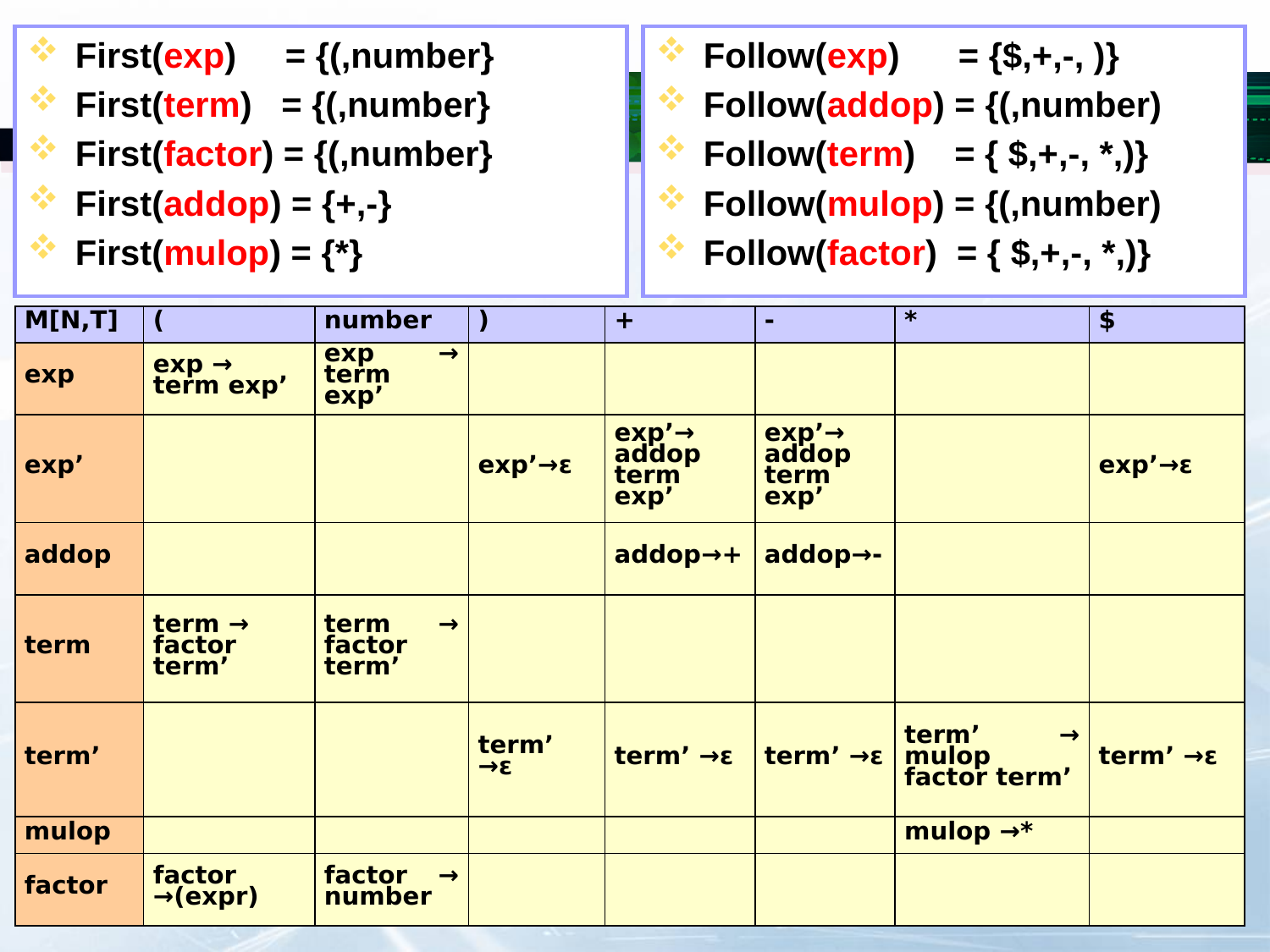

First(exp)     = {(,number}
First(term)   = {(,number}
First(factor) = {(,number}
First(addop) = {+,-}
First(mulop) = {*}
Follow(exp)      = {$,+,-, )}
Follow(addop) = {(,number)
Follow(term)    = { $,+,-, *,)}
Follow(mulop) = {(,number)
Follow(factor)  = { $,+,-, *,)}

| M[N,T] | ( | number | ) | + | - | \* | $ |
| --- | --- | --- | --- | --- | --- | --- | --- |
| exp | exp → term exp’ | exp → term exp’ |  |  |  |  |  |
| exp’ |  |  | exp’→ε | exp’→ addop term exp’ | exp’→ addop term exp’ |  | exp’→ε |
| addop |  |  |  | addop→+ | addop→- |  |  |
| term | term → factor term’ | term → factor term’ |  |  |  |  |  |
| term’ |  |  | term’ →ε | term’ →ε | term’ →ε | term’ → mulop factor term’ | term’ →ε |
| mulop |  |  |  |  |  | mulop →\* |  |
| factor | factor →(expr) | factor → number |  |  |  |  |  |